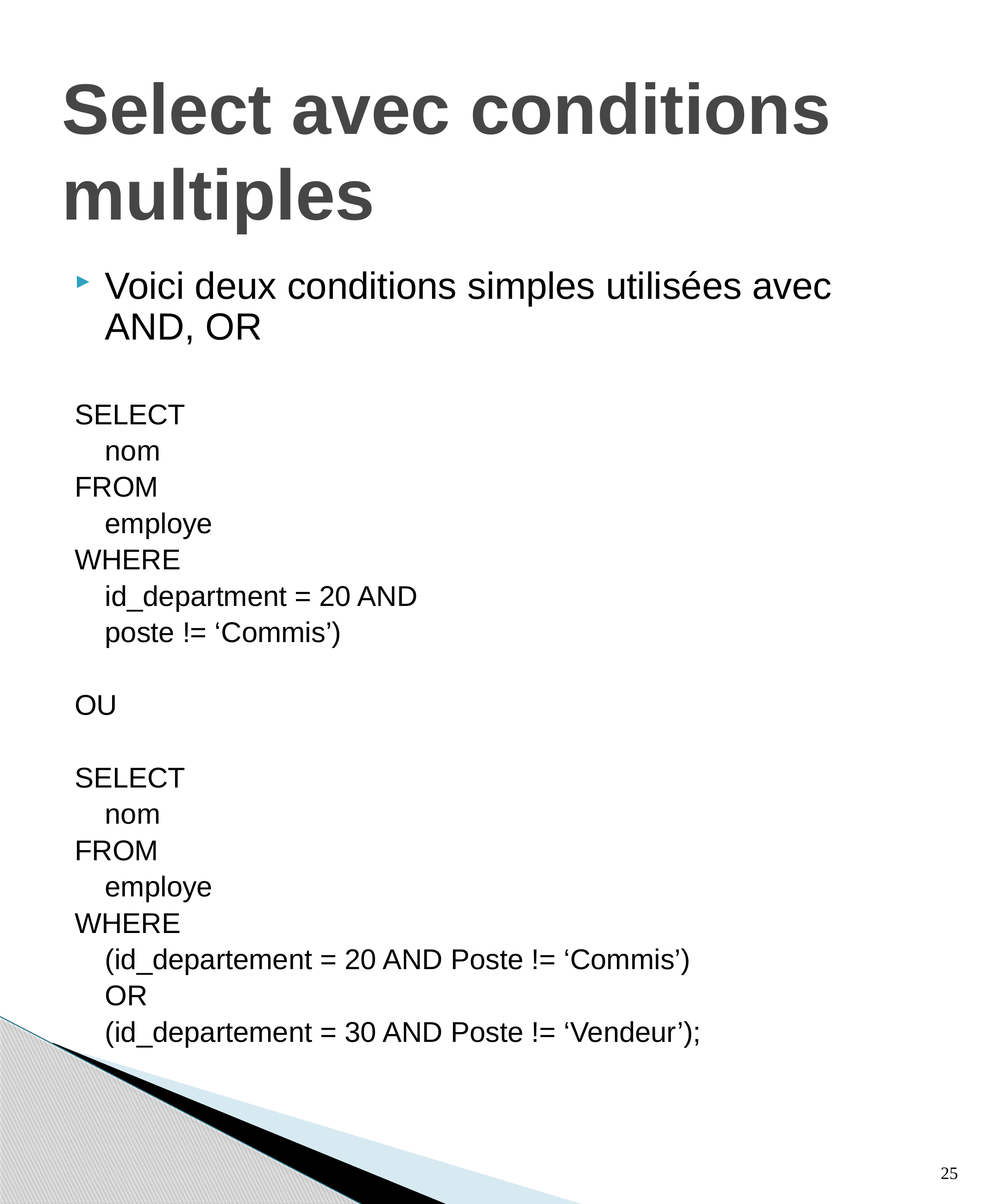

# Select avec conditions multiples
Voici deux conditions simples utilisées avec AND, OR

SELECT
	nom
FROM
	employe
WHERE
	id_department = 20 AND
	poste != ‘Commis’)

OU

SELECT
	nom
FROM
	employe
WHERE
	(id_departement = 20 AND Poste != ‘Commis’)
	OR
	(id_departement = 30 AND Poste != ‘Vendeur’);

25